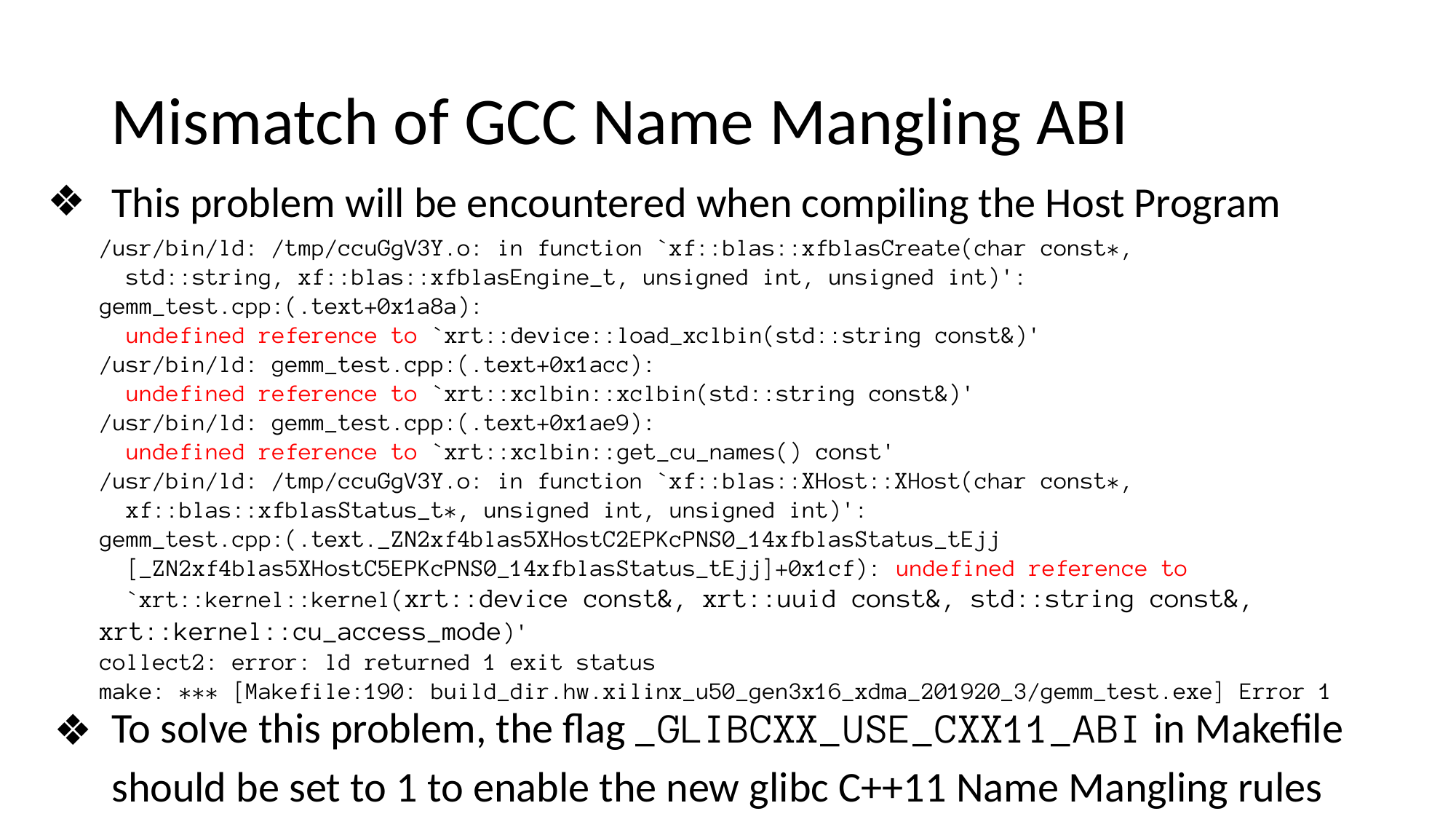

Mismatch of GCC Name Mangling ABI
This problem will be encountered when compiling the Host Program
/usr/bin/ld: /tmp/ccuGgV3Y.o: in function `xf::blas::xfblasCreate(char const*,
  std::string, xf::blas::xfblasEngine_t, unsigned int, unsigned int)':
gemm_test.cpp:(.text+0x1a8a):
  undefined reference to `xrt::device::load_xclbin(std::string const&)'
/usr/bin/ld: gemm_test.cpp:(.text+0x1acc):
  undefined reference to `xrt::xclbin::xclbin(std::string const&)'
/usr/bin/ld: gemm_test.cpp:(.text+0x1ae9):
  undefined reference to `xrt::xclbin::get_cu_names() const'
/usr/bin/ld: /tmp/ccuGgV3Y.o: in function `xf::blas::XHost::XHost(char const*,
  xf::blas::xfblasStatus_t*, unsigned int, unsigned int)':
gemm_test.cpp:(.text._ZN2xf4blas5XHostC2EPKcPNS0_14xfblasStatus_tEjj
  [_ZN2xf4blas5XHostC5EPKcPNS0_14xfblasStatus_tEjj]+0x1cf): undefined reference to
  `xrt::kernel::kernel(xrt::device const&, xrt::uuid const&, std::string const&, xrt::kernel::cu_access_mode)'
collect2: error: ld returned 1 exit status
make: *** [Makefile:190: build_dir.hw.xilinx_u50_gen3x16_xdma_201920_3/gemm_test.exe] Error 1
To solve this problem, the flag _GLIBCXX_USE_CXX11_ABI in Makefile should be set to 1 to enable the new glibc C++11 Name Mangling rules